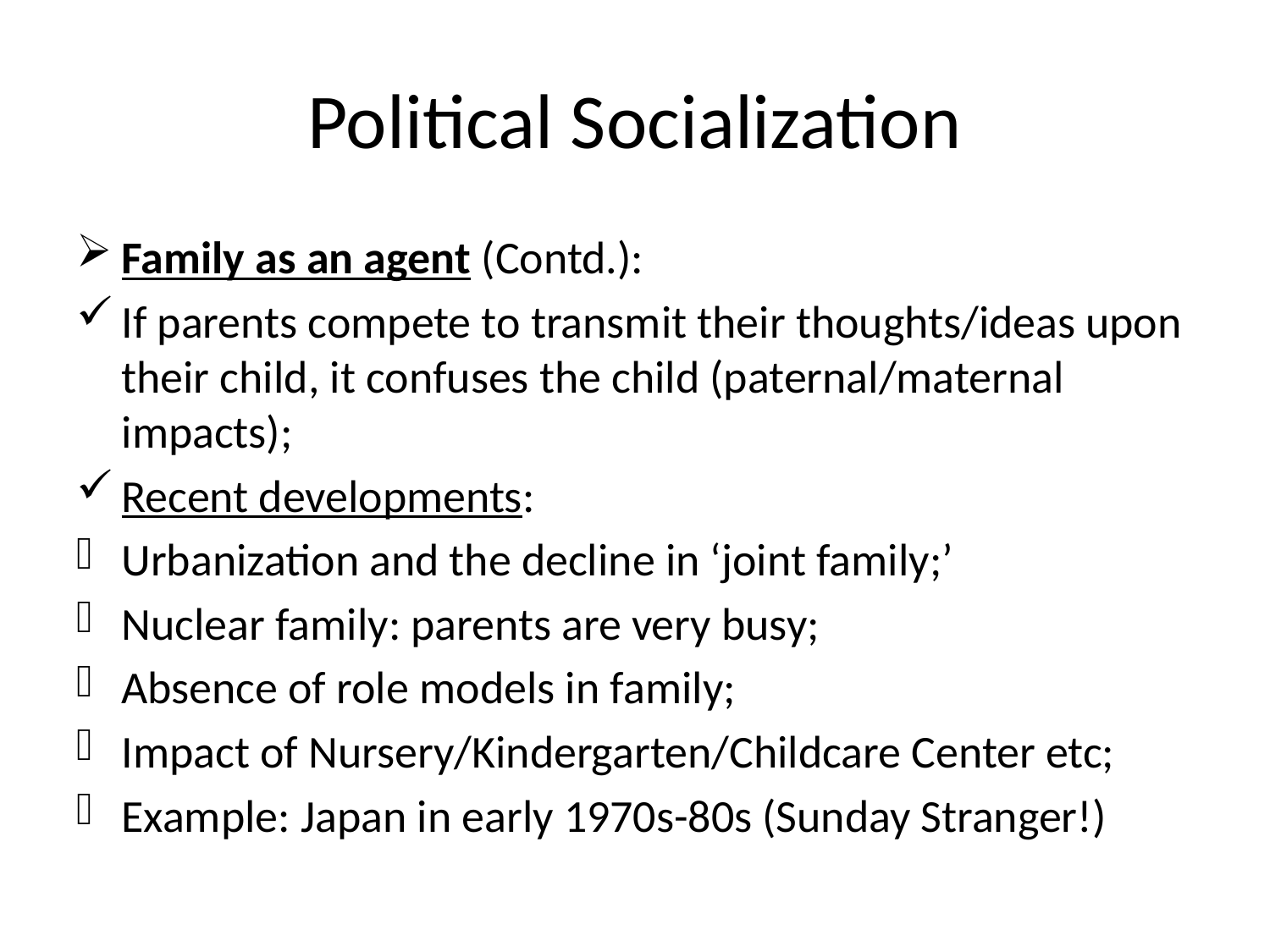

# Political Socialization
Family as an agent (Contd.):
If parents compete to transmit their thoughts/ideas upon their child, it confuses the child (paternal/maternal impacts);
Recent developments:
Urbanization and the decline in ‘joint family;’
Nuclear family: parents are very busy;
Absence of role models in family;
Impact of Nursery/Kindergarten/Childcare Center etc;
Example: Japan in early 1970s-80s (Sunday Stranger!)